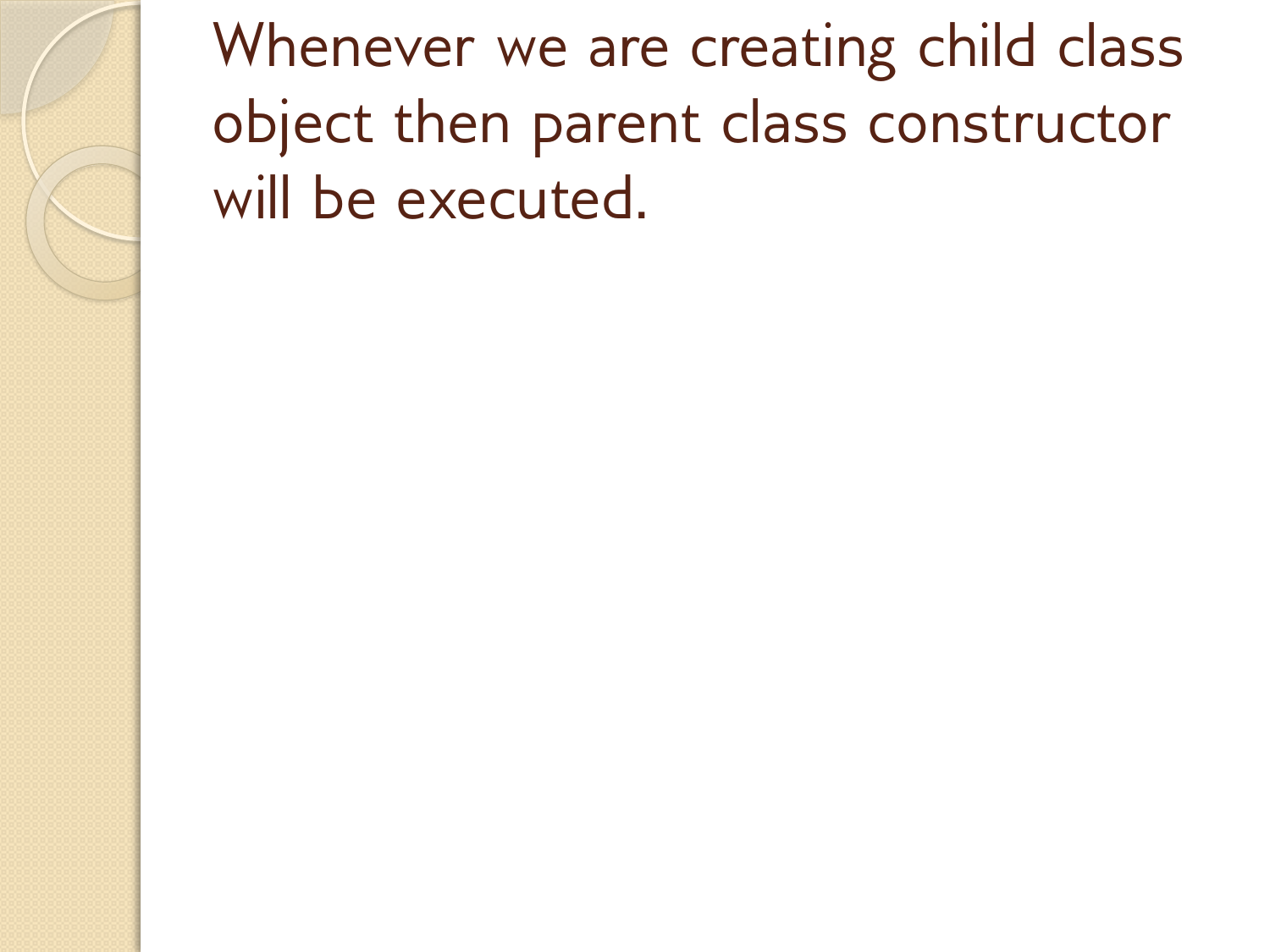

# Whenever we are creating child class object then parent class constructor will be executed.